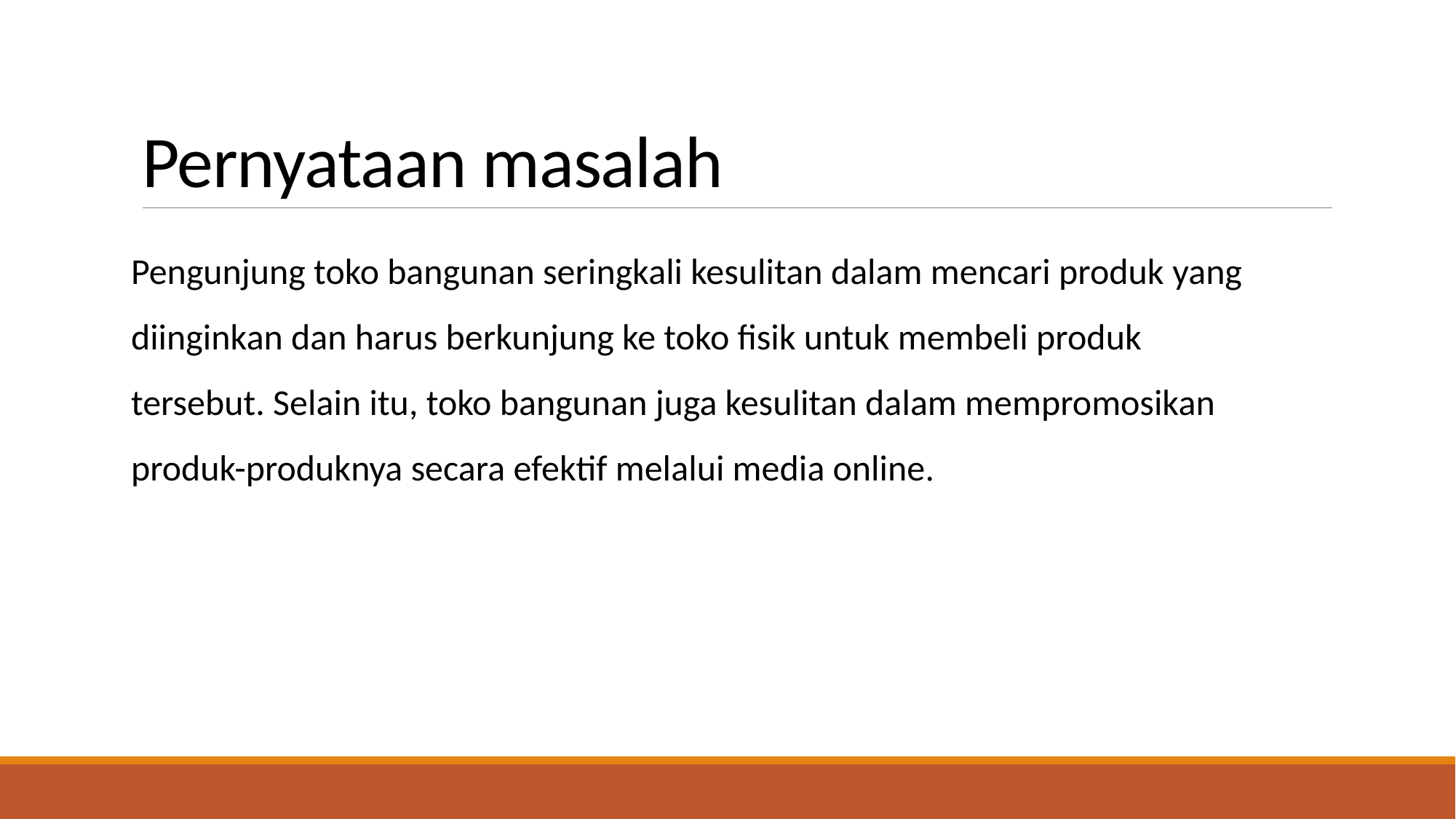

# Pernyataan masalah
Pengunjung toko bangunan seringkali kesulitan dalam mencari produk yang diinginkan dan harus berkunjung ke toko fisik untuk membeli produk tersebut. Selain itu, toko bangunan juga kesulitan dalam mempromosikan produk-produknya secara efektif melalui media online.